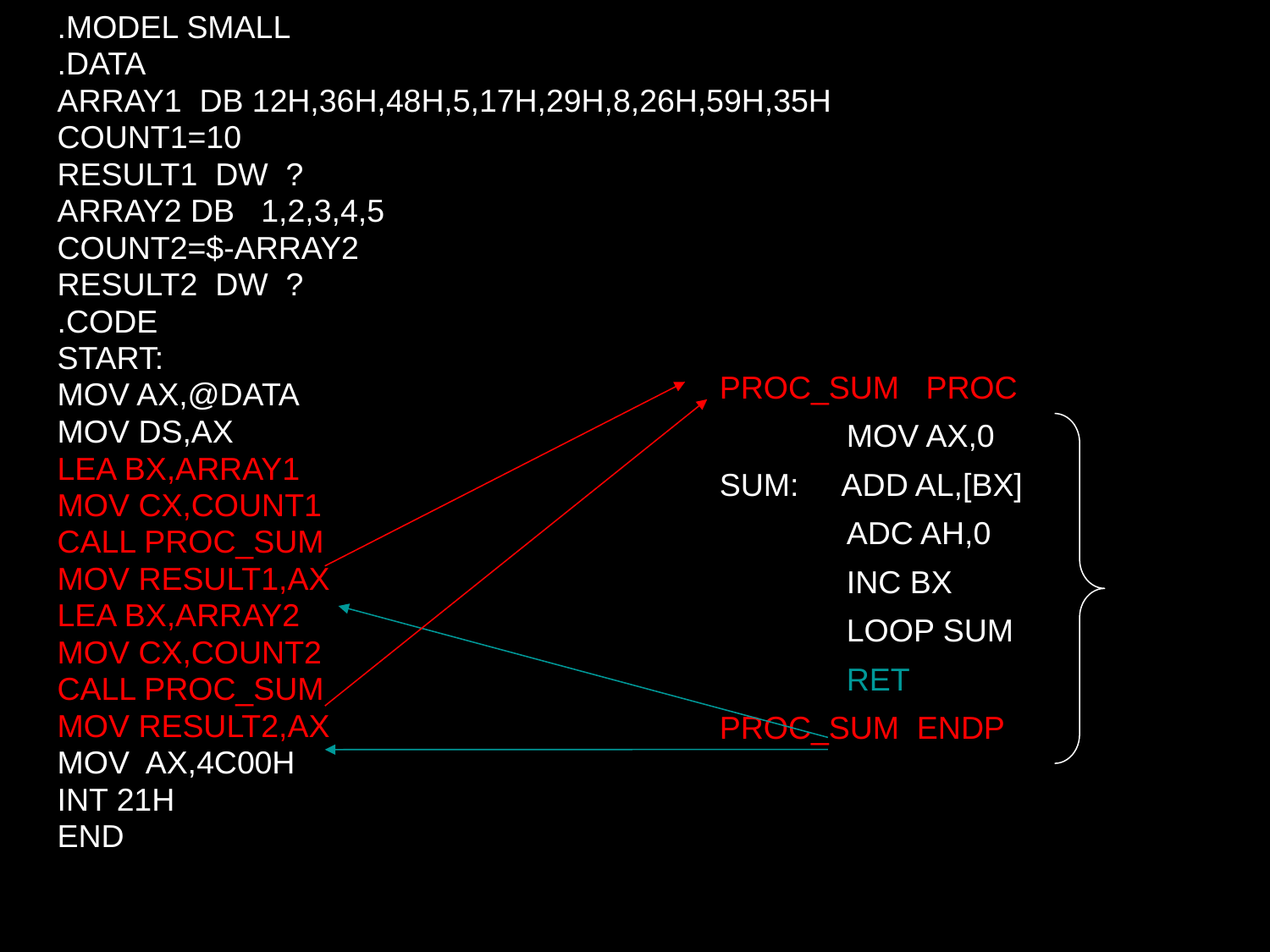

.MODEL SMALL
.DATA
ARRAY1  DB 12H,36H,48H,5,17H,29H,8,26H,59H,35H
COUNT1=10
RESULT1  DW  ?
ARRAY2 DB   1,2,3,4,5
COUNT2=$-ARRAY2
RESULT2  DW  ?
.CODE
START:
MOV AX,@DATA
MOV DS,AX
LEA BX,ARRAY1
MOV CX,COUNT1
CALL PROC_SUM
MOV RESULT1,AX
LEA BX,ARRAY2
MOV CX,COUNT2
CALL PROC_SUM
MOV RESULT2,AX
MOV  AX,4C00H
INT 21H
END

PROC_SUM   PROC
	MOV AX,0
SUM:     ADD AL,[BX]
	ADC AH,0
	INC BX
 	LOOP SUM
	RET
PROC_SUM  ENDP